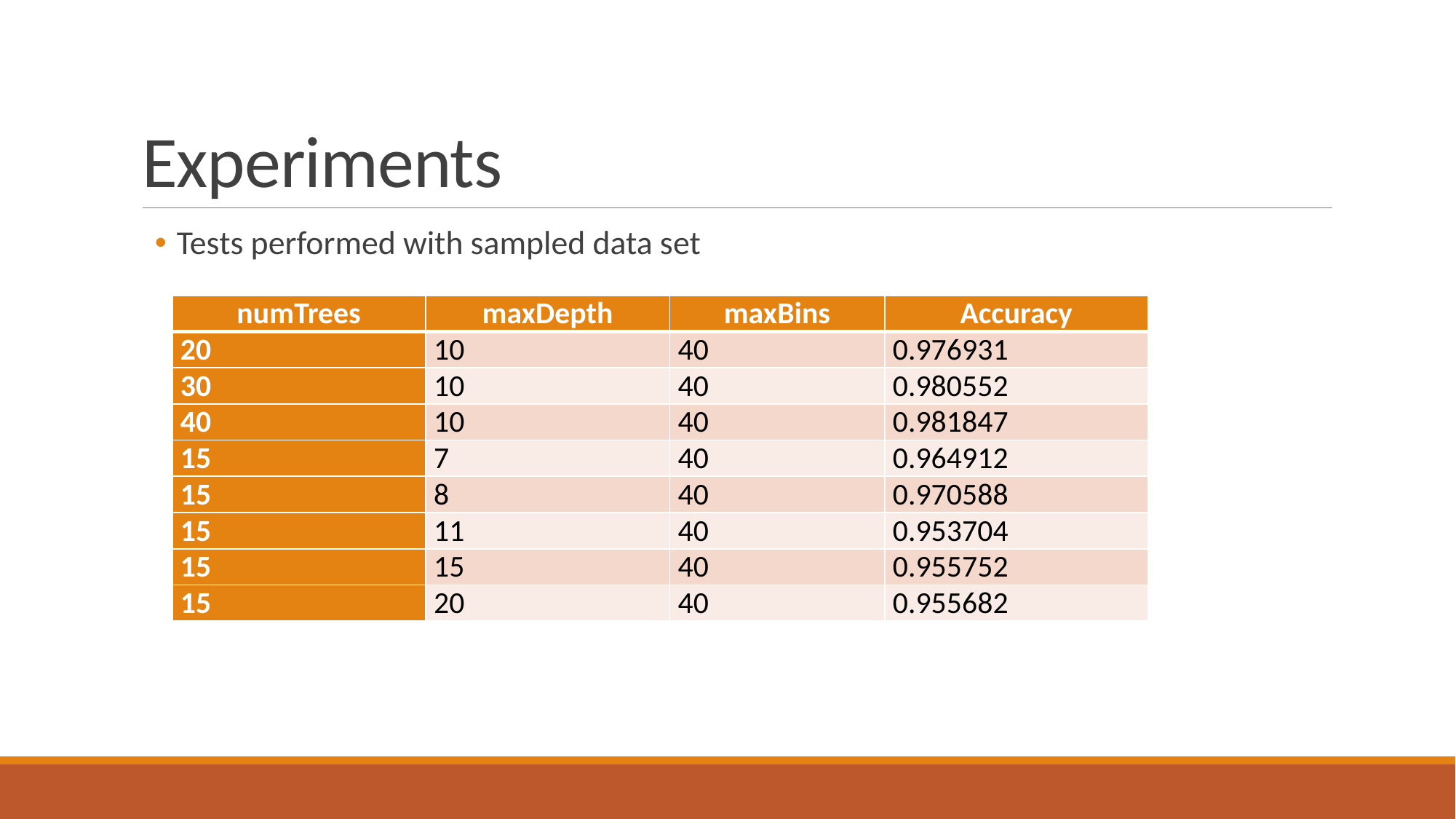

# Experiments
Tests performed with sampled data set

| numTrees | maxDepth | maxBins | Accuracy |
| --- | --- | --- | --- |
| 20 | 10 | 40 | 0.976931 |
| 30 | 10 | 40 | 0.980552 |
| 40 | 10 | 40 | 0.981847 |
| 15 | 7 | 40 | 0.964912 |
| 15 | 8 | 40 | 0.970588 |
| 15 | 11 | 40 | 0.953704 |
| 15 | 15 | 40 | 0.955752 |
| 15 | 20 | 40 | 0.955682 |